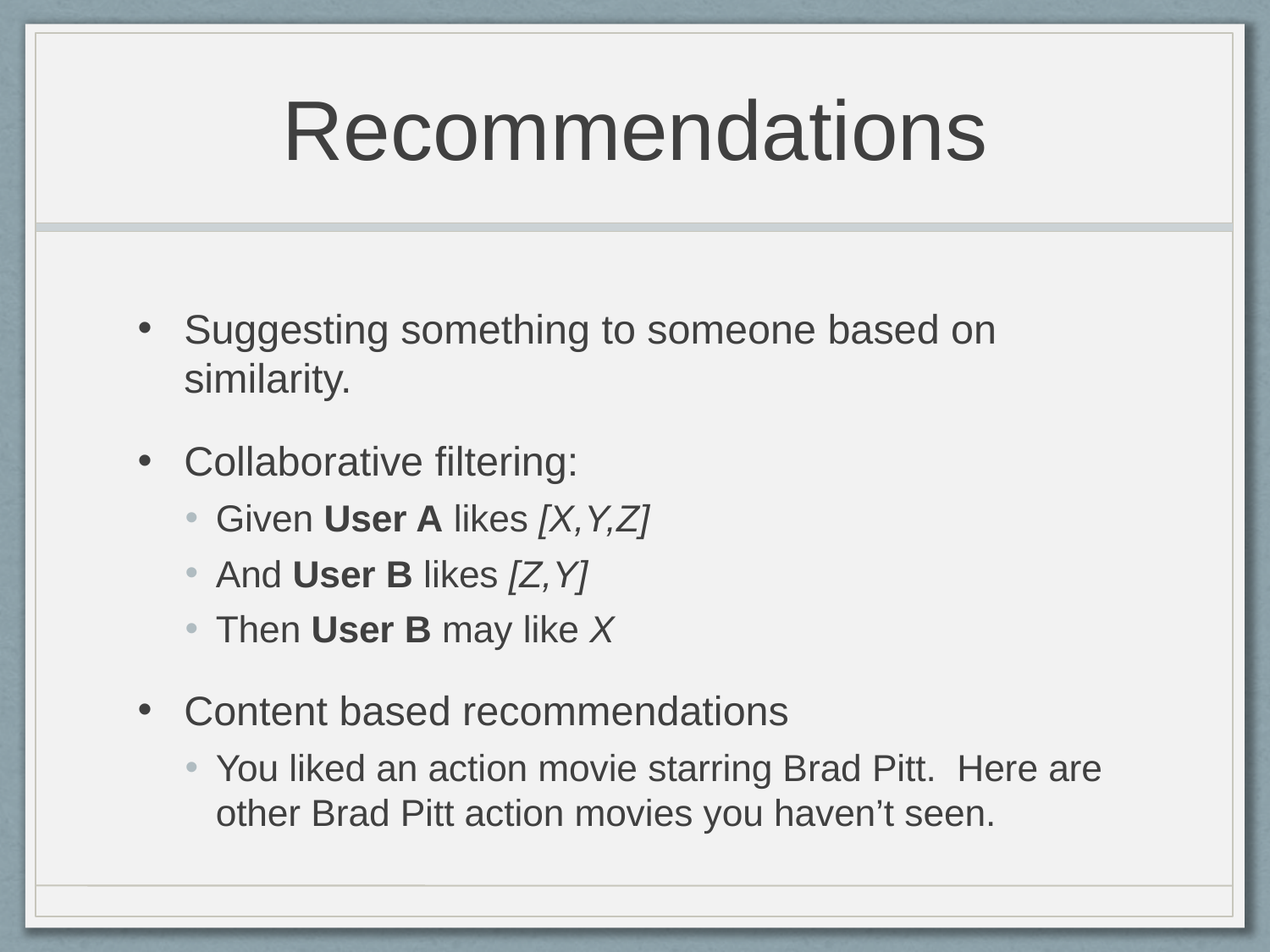

# Recommendations
Suggesting something to someone based on similarity.
Collaborative filtering:
Given User A likes [X,Y,Z]
And User B likes [Z,Y]
Then User B may like X
Content based recommendations
You liked an action movie starring Brad Pitt.  Here are other Brad Pitt action movies you haven’t seen.